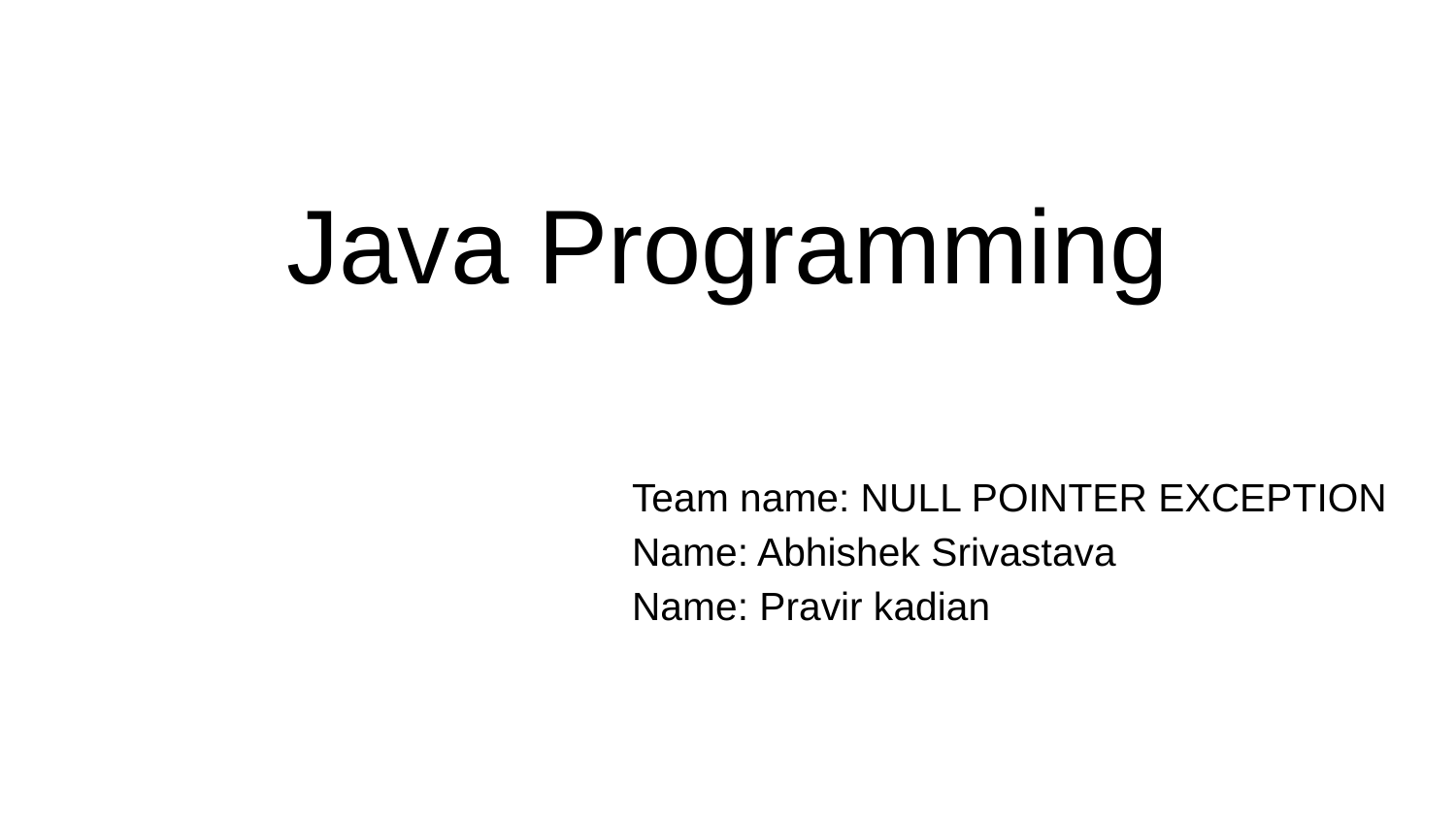

# Java Programming

Team name: NULL POINTER EXCEPTION
Name: Abhishek Srivastava
Name: Pravir kadian